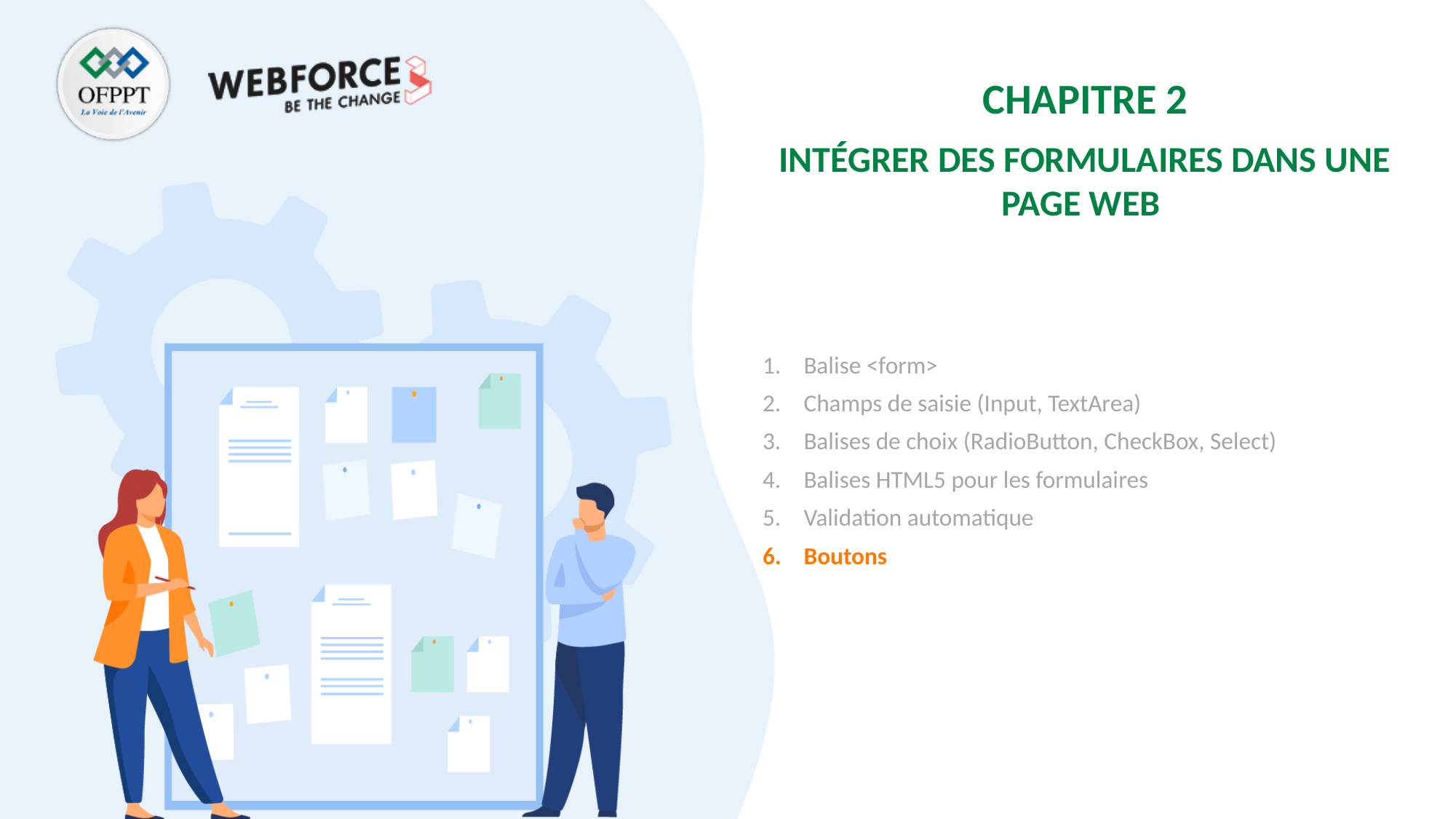

CHAPITRE 2
Intégrer des formulaires dans une page web
Balise <form>
Champs de saisie (Input, TextArea)
Balises de choix (RadioButton, CheckBox, Select)
Balises HTML5 pour les formulaires
Validation automatique
Boutons